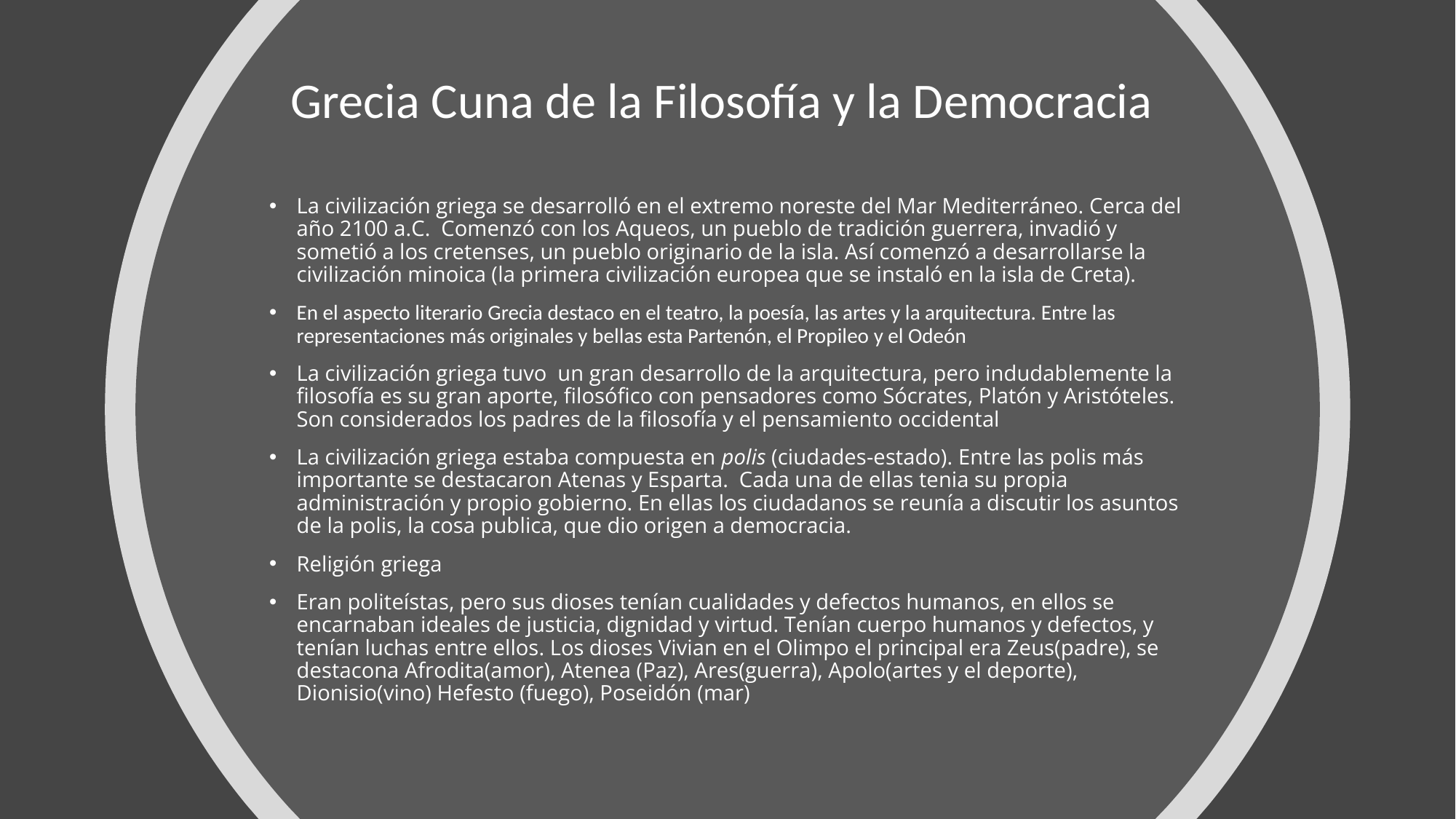

# Grecia Cuna de la Filosofía y la Democracia
La civilización griega se desarrolló en el extremo noreste del Mar Mediterráneo. Cerca del año 2100 a.C.  Comenzó con los Aqueos, un pueblo de tradición guerrera, invadió y sometió a los cretenses, un pueblo originario de la isla. Así comenzó a desarrollarse la civilización minoica (la primera civilización europea que se instaló en la isla de Creta).
En el aspecto literario Grecia destaco en el teatro, la poesía, las artes y la arquitectura. Entre las representaciones más originales y bellas esta Partenón, el Propileo y el Odeón
La civilización griega tuvo  un gran desarrollo de la arquitectura, pero indudablemente la filosofía es su gran aporte, filosófico con pensadores como Sócrates, Platón y Aristóteles. Son considerados los padres de la filosofía y el pensamiento occidental
La civilización griega estaba compuesta en polis (ciudades-estado). Entre las polis más importante se destacaron Atenas y Esparta.  Cada una de ellas tenia su propia administración y propio gobierno. En ellas los ciudadanos se reunía a discutir los asuntos de la polis, la cosa publica, que dio origen a democracia.
Religión griega
Eran politeístas, pero sus dioses tenían cualidades y defectos humanos, en ellos se  encarnaban ideales de justicia, dignidad y virtud. Tenían cuerpo humanos y defectos, y tenían luchas entre ellos. Los dioses Vivian en el Olimpo el principal era Zeus(padre), se destacona Afrodita(amor), Atenea (Paz), Ares(guerra), Apolo(artes y el deporte), Dionisio(vino) Hefesto (fuego), Poseidón (mar)